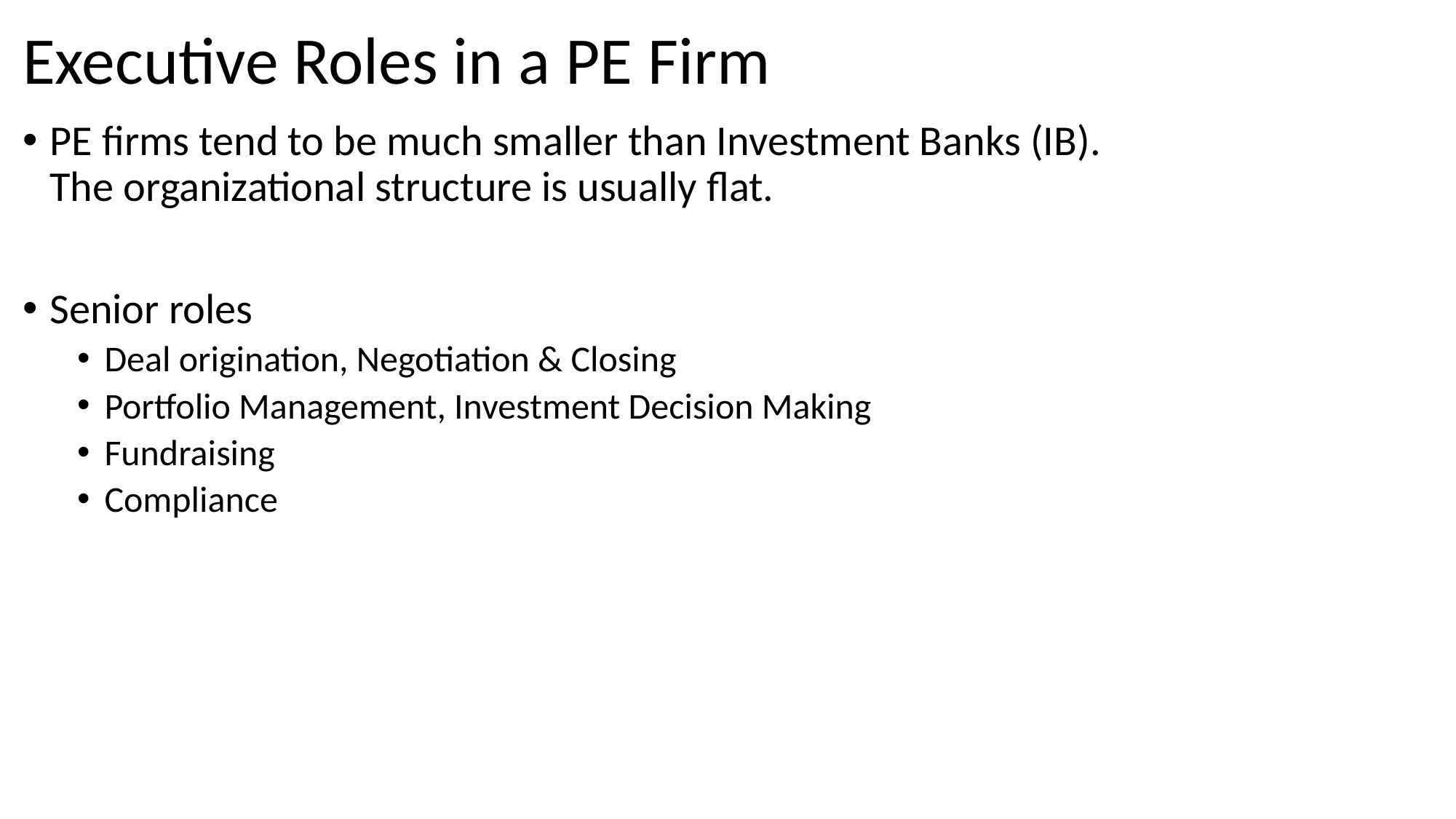

# Executive Roles in a PE Firm
PE firms tend to be much smaller than Investment Banks (IB).
The organizational structure is usually flat.

Senior roles
Deal origination, Negotiation & Closing
Portfolio Management, Investment Decision Making
Fundraising
Compliance